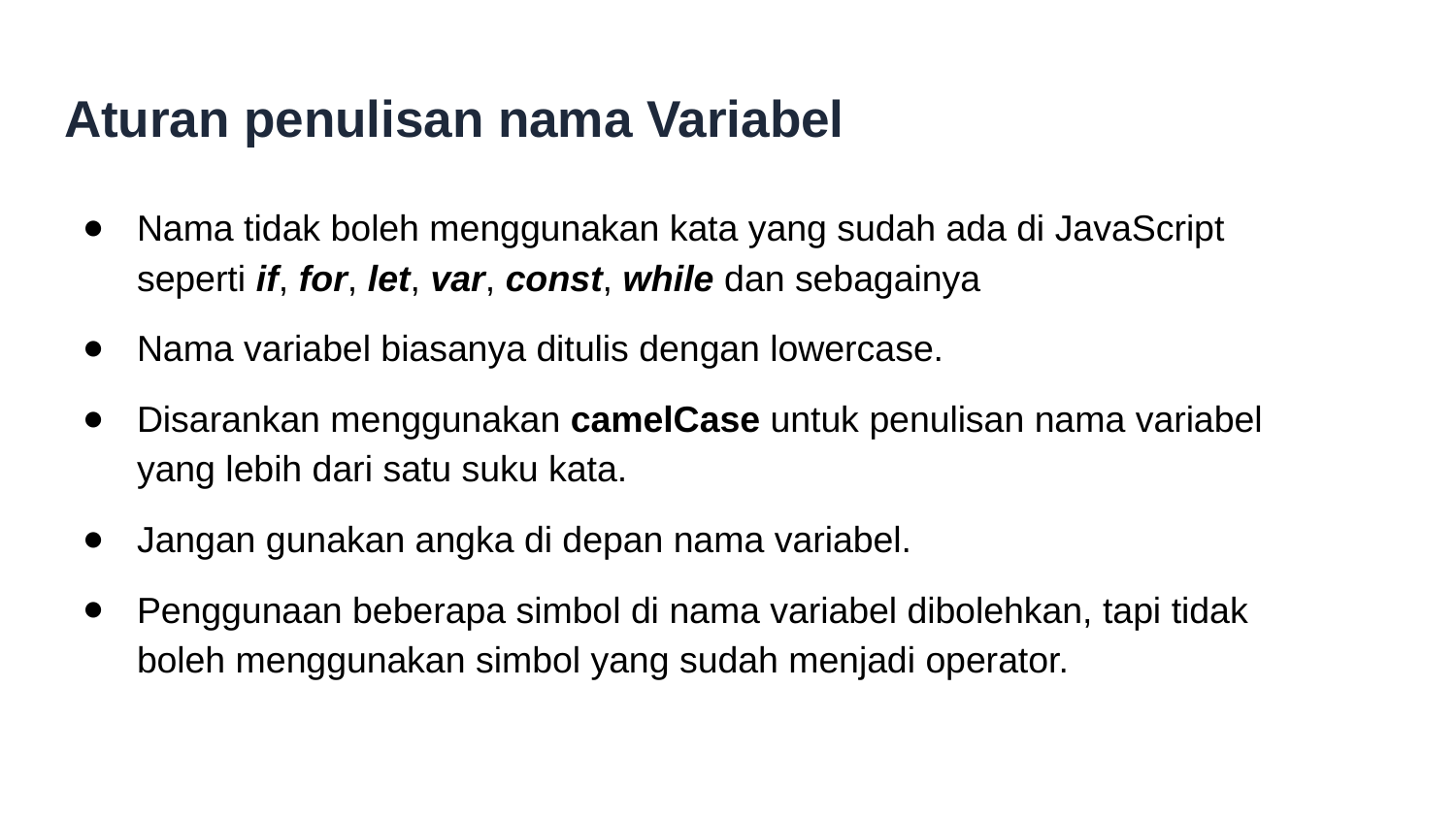

# Aturan penulisan nama Variabel
Nama tidak boleh menggunakan kata yang sudah ada di JavaScript seperti if, for, let, var, const, while dan sebagainya
Nama variabel biasanya ditulis dengan lowercase.
Disarankan menggunakan camelCase untuk penulisan nama variabel yang lebih dari satu suku kata.
Jangan gunakan angka di depan nama variabel.
Penggunaan beberapa simbol di nama variabel dibolehkan, tapi tidak boleh menggunakan simbol yang sudah menjadi operator.